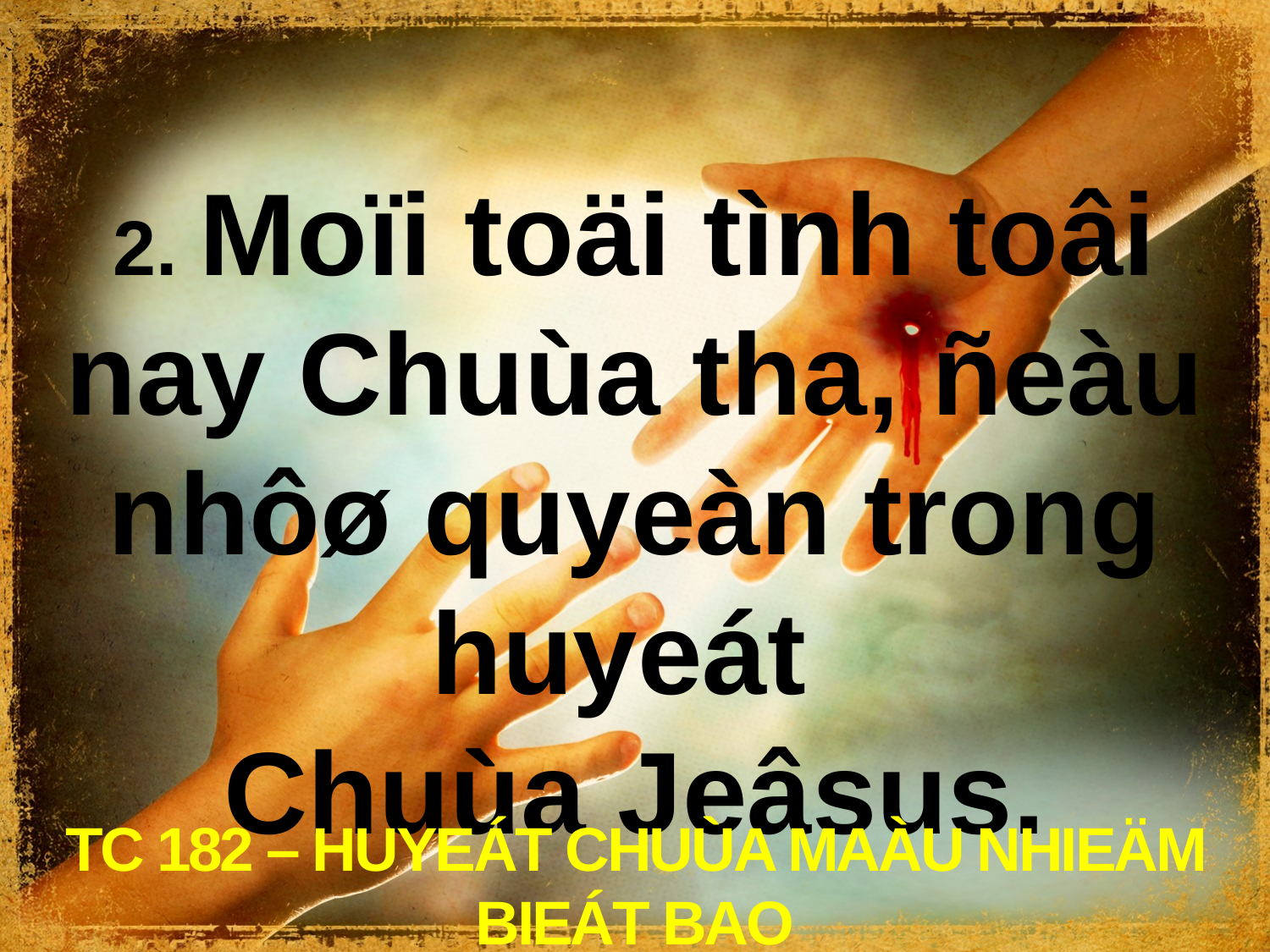

2. Moïi toäi tình toâi nay Chuùa tha, ñeàu nhôø quyeàn trong huyeát
Chuùa Jeâsus.
TC 182 – HUYEÁT CHUÙA MAÀU NHIEÄM BIEÁT BAO